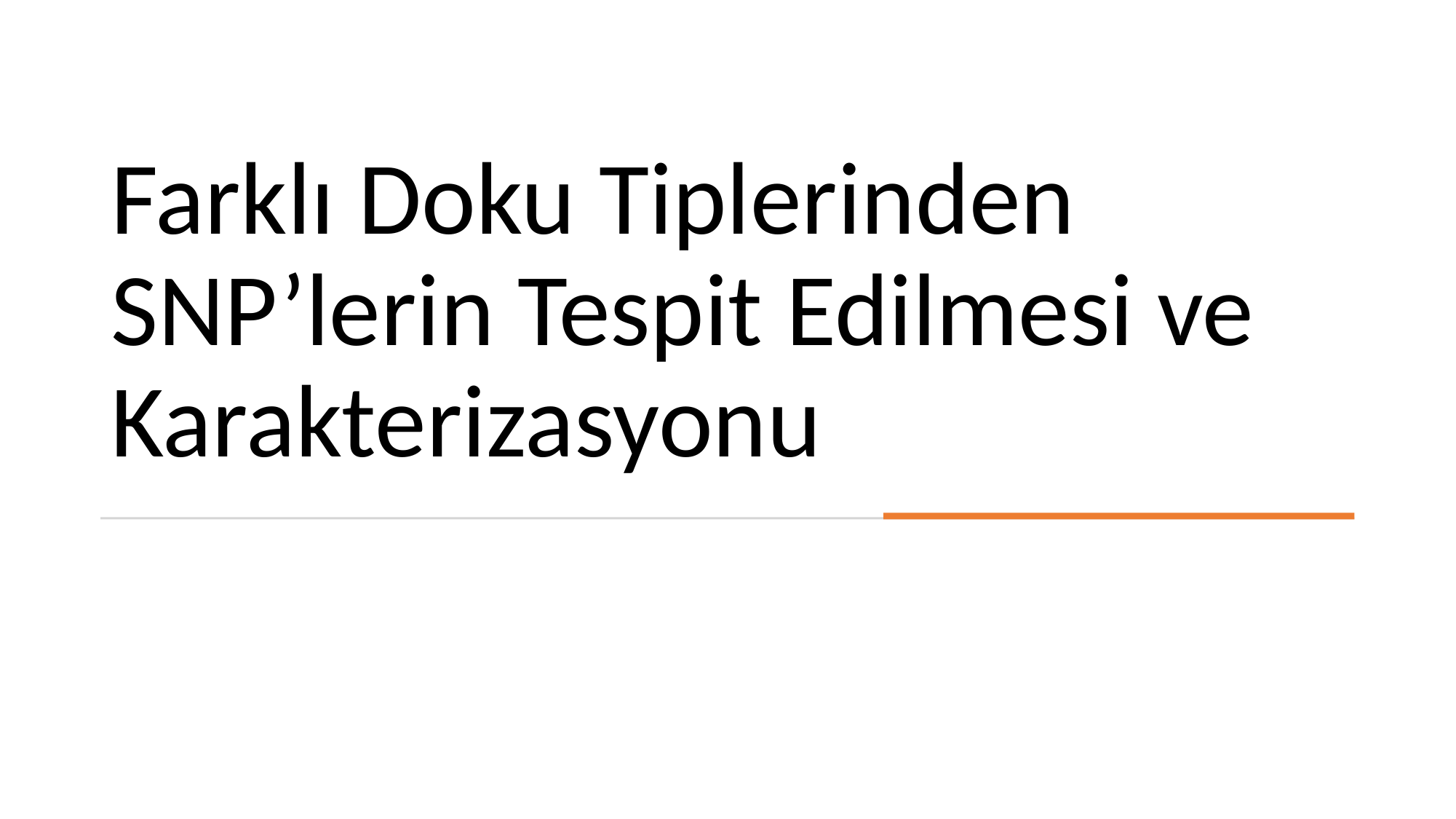

# Farklı Doku Tiplerinden SNP’lerin Tespit Edilmesi ve Karakterizasyonu